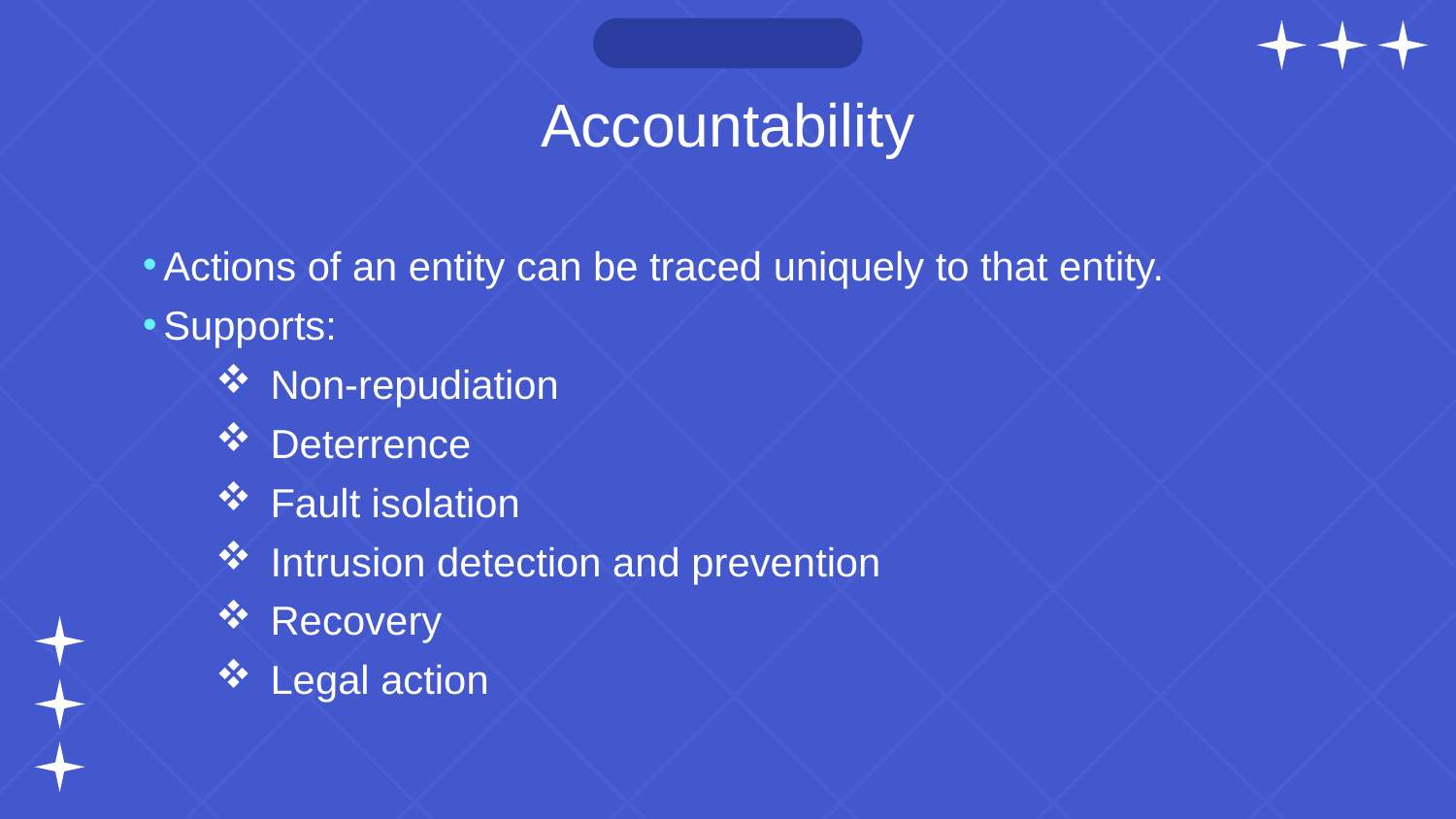

# Accountability
Actions of an entity can be traced uniquely to that entity.
Supports:
Non-repudiation
Deterrence
Fault isolation
Intrusion detection and prevention
Recovery
Legal action